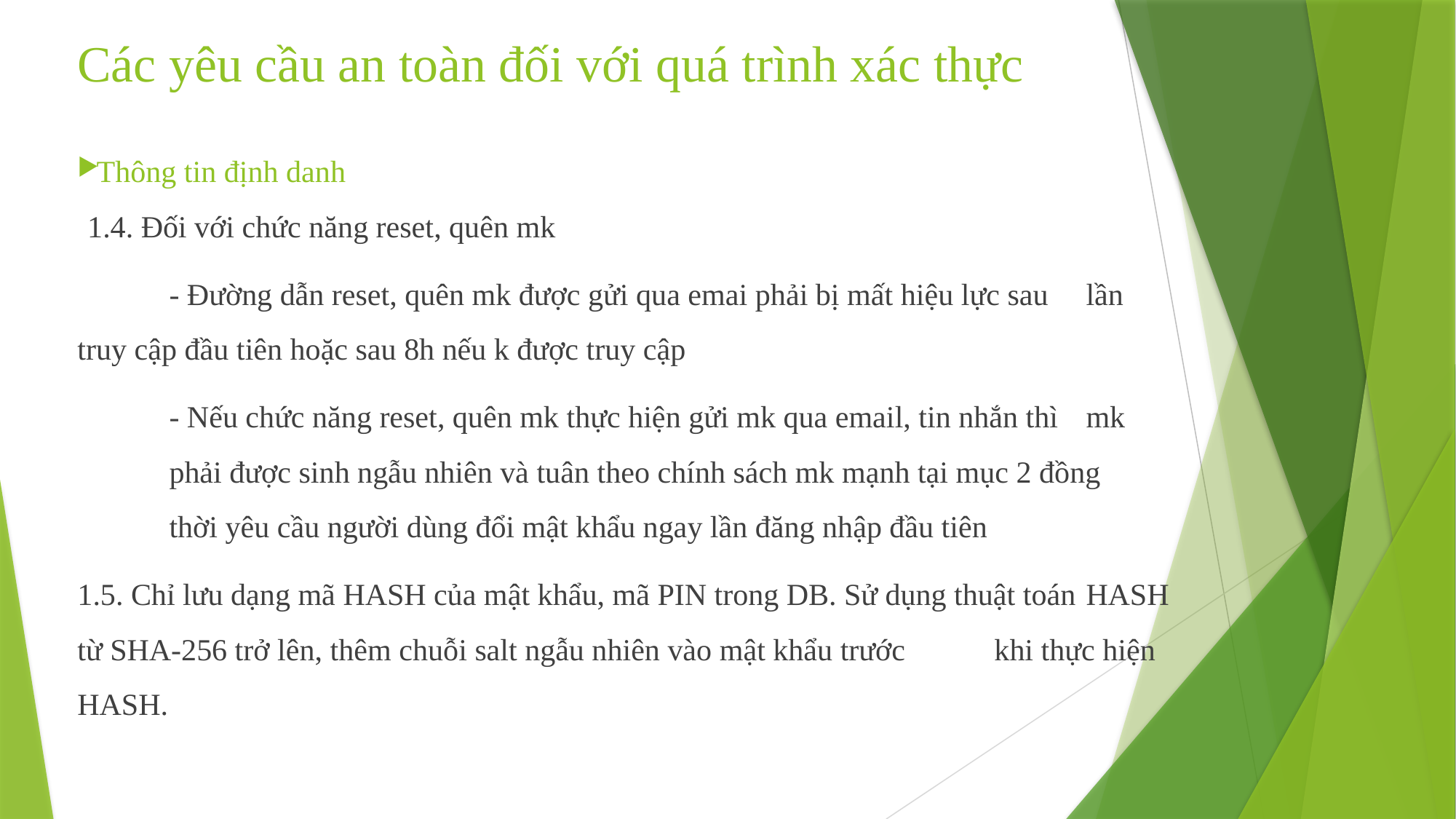

# Các yêu cầu an toàn đối với quá trình xác thực
Thông tin định danh
1.4. Đối với chức năng reset, quên mk
	- Đường dẫn reset, quên mk được gửi qua emai phải bị mất hiệu lực sau 		lần truy cập đầu tiên hoặc sau 8h nếu k được truy cập
	- Nếu chức năng reset, quên mk thực hiện gửi mk qua email, tin nhắn thì 	mk 	phải được sinh ngẫu nhiên và tuân theo chính sách mk mạnh tại mục 2 đồng 	thời yêu cầu người dùng đổi mật khẩu ngay lần đăng nhập đầu tiên
1.5. Chỉ lưu dạng mã HASH của mật khẩu, mã PIN trong DB. Sử dụng thuật toán 	HASH từ SHA-256 trở lên, thêm chuỗi salt ngẫu nhiên vào mật khẩu trước 	khi thực hiện HASH.